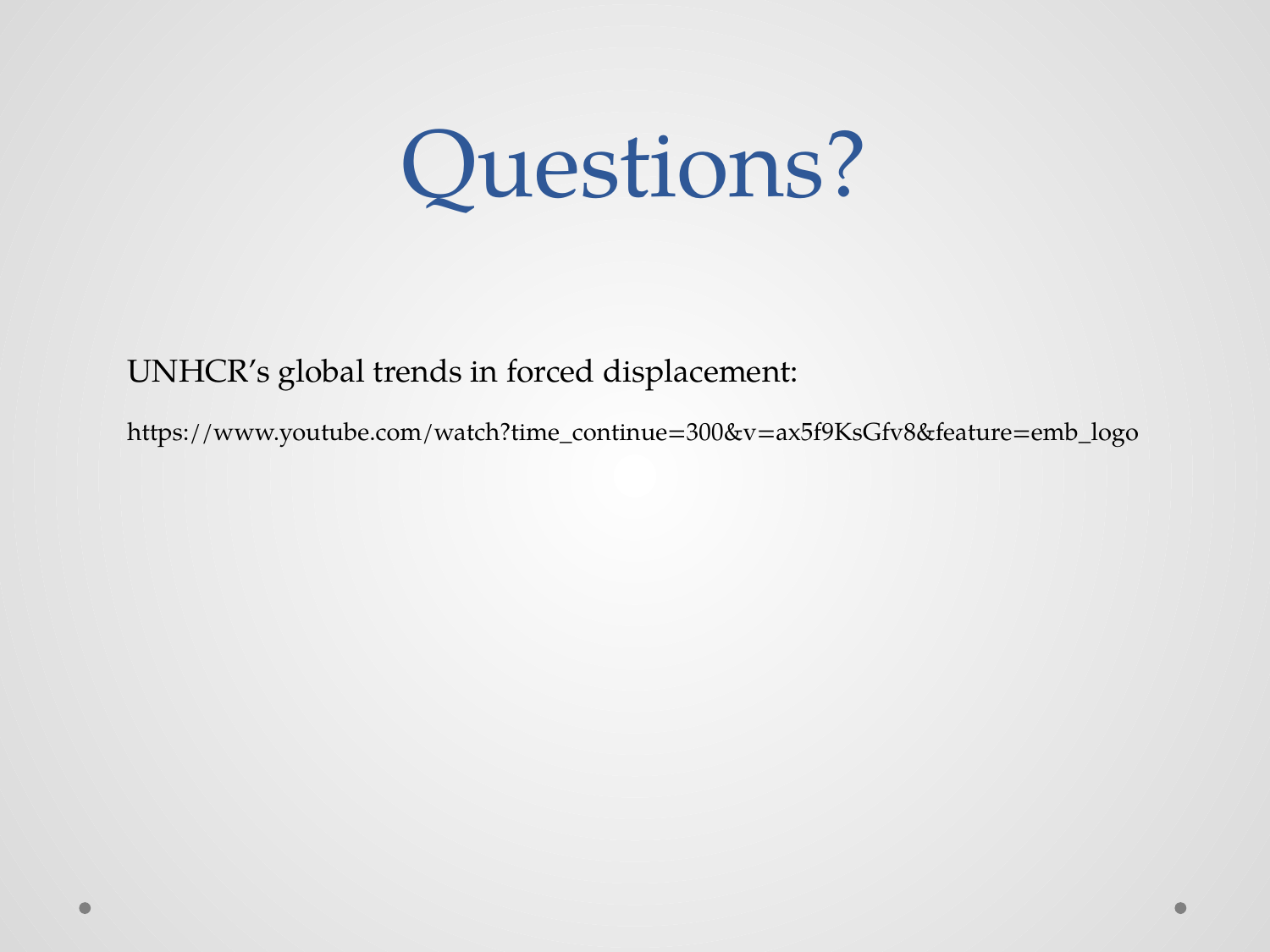

# Questions?
UNHCR’s global trends in forced displacement:
https://www.youtube.com/watch?time_continue=300&v=ax5f9KsGfv8&feature=emb_logo